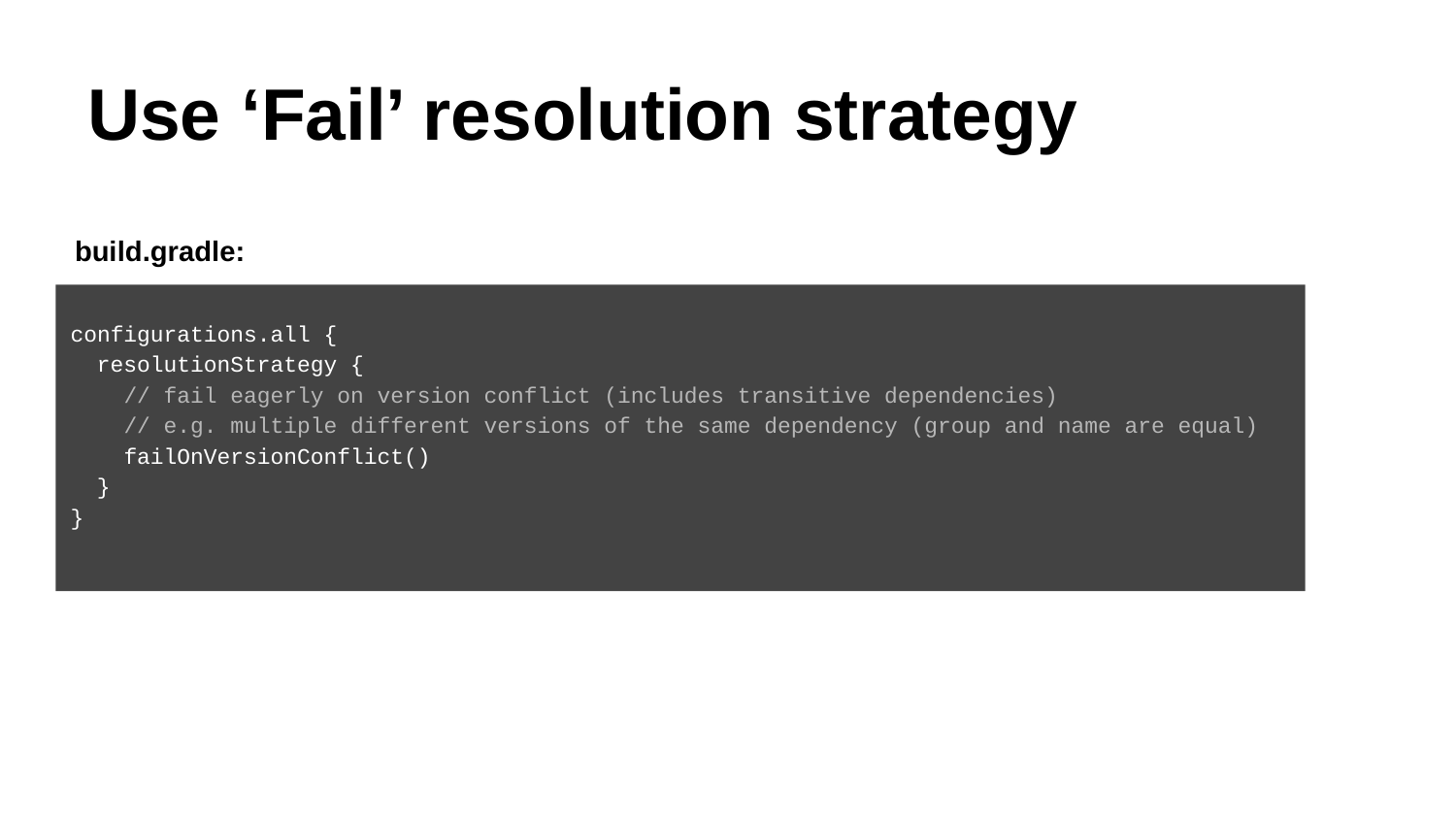

# Use ‘Fail’ resolution strategy
build.gradle:
configurations.all {
  resolutionStrategy {
    // fail eagerly on version conflict (includes transitive dependencies)
    // e.g. multiple different versions of the same dependency (group and name are equal)
    failOnVersionConflict()
  }
}